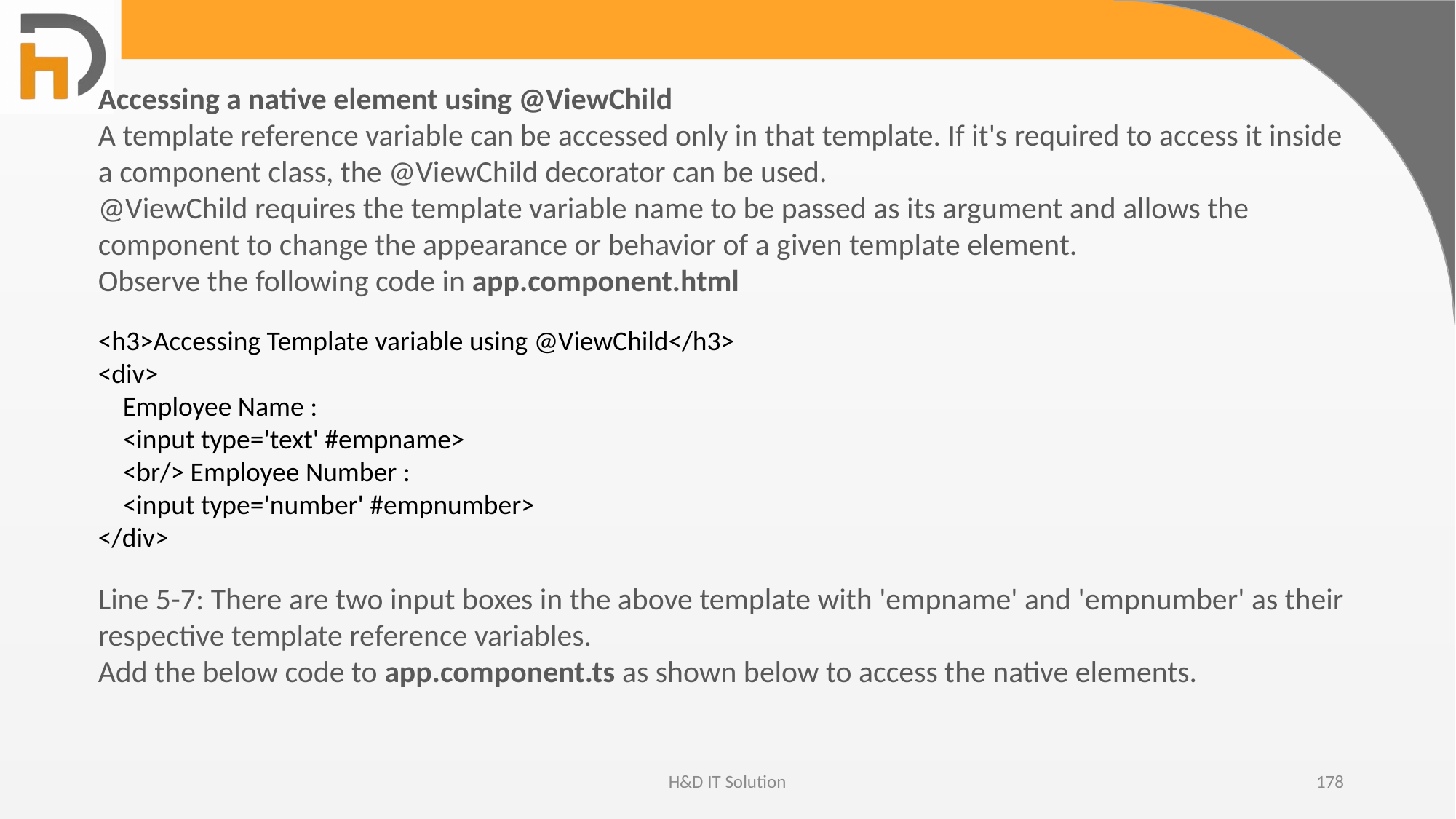

Accessing a native element using @ViewChild
A template reference variable can be accessed only in that template. If it's required to access it inside a component class, the @ViewChild decorator can be used.
@ViewChild requires the template variable name to be passed as its argument and allows the component to change the appearance or behavior of a given template element.
Observe the following code in app.component.html
<h3>Accessing Template variable using @ViewChild</h3>
<div>
    Employee Name :
    <input type='text' #empname>
    <br/> Employee Number :
    <input type='number' #empnumber>
</div>
Line 5-7: There are two input boxes in the above template with 'empname' and 'empnumber' as their respective template reference variables.
Add the below code to app.component.ts as shown below to access the native elements.
H&D IT Solution
178